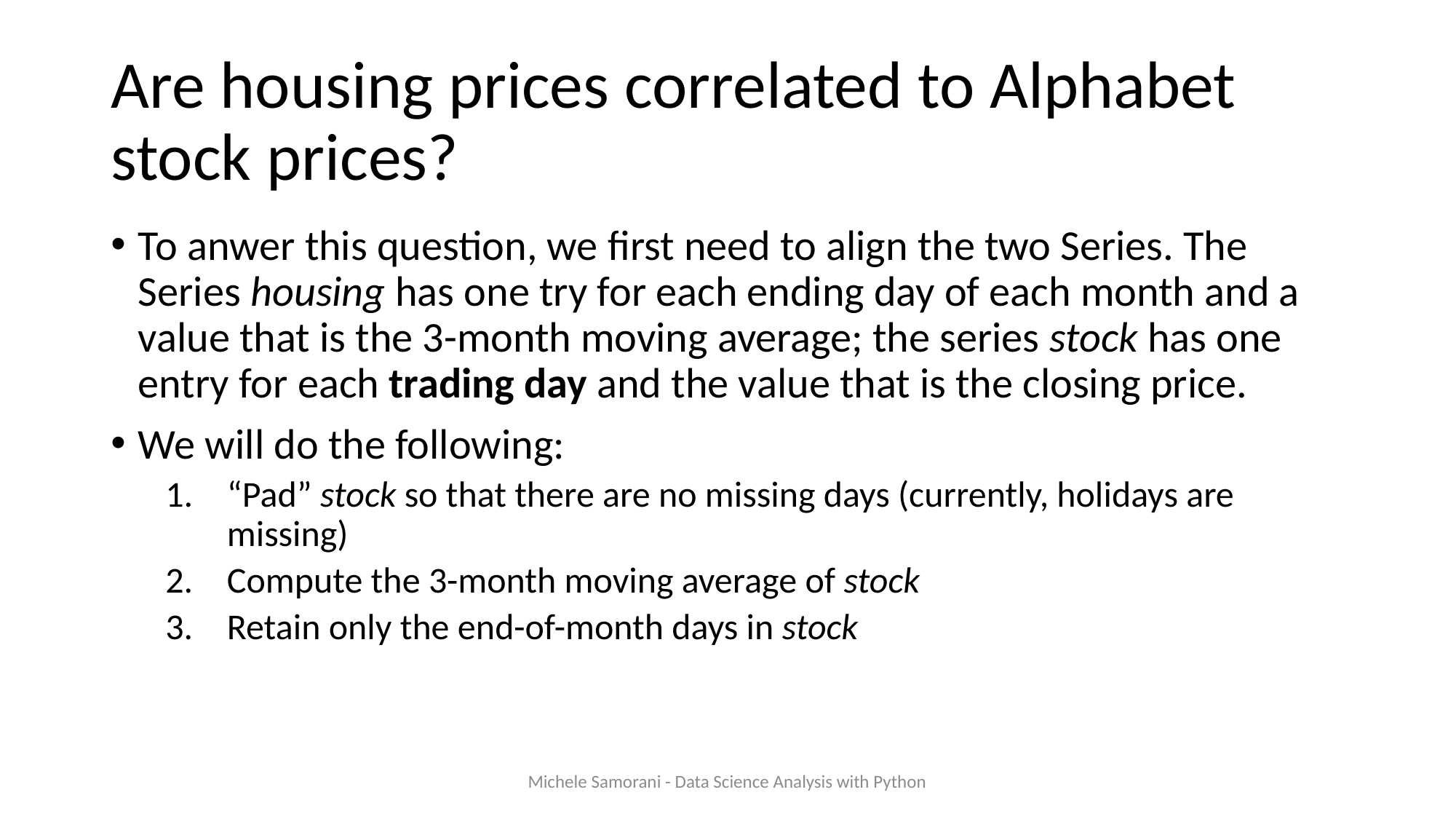

# Are housing prices correlated to Alphabet stock prices?
To anwer this question, we first need to align the two Series. The Series housing has one try for each ending day of each month and a value that is the 3-month moving average; the series stock has one entry for each trading day and the value that is the closing price.
We will do the following:
“Pad” stock so that there are no missing days (currently, holidays are missing)
Compute the 3-month moving average of stock
Retain only the end-of-month days in stock

Michele Samorani - Data Science Analysis with Python